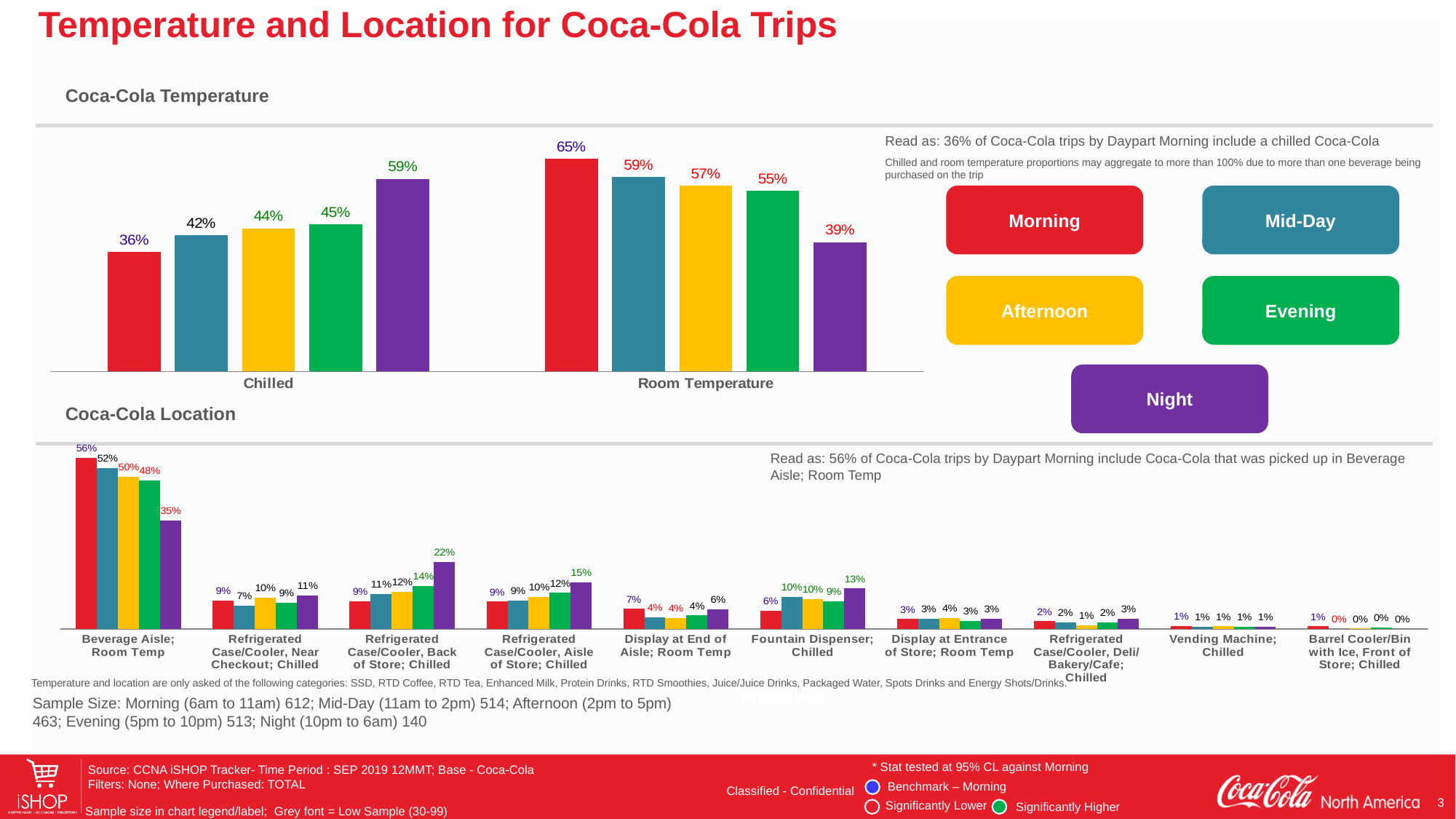

Temperature and Location for Coca-Cola Trips
Coca-Cola Temperature

Read as: 36% of Coca-Cola trips by Daypart Morning include a chilled Coca-Cola

### Chart

| Category | Morning (6am to 11am) | Mid-Day (11am to 2pm) | Afternoon (2pm to 5pm) | Evening (5pm to 10pm) | Night (10pm to 6am) |
|---|---|---|---|---|---|
| Chilled | 0.364616872145874 | 0.41648860650339 | 0.436900201837788 | 0.449674302757643 | 0.588313068935227 |
| Room Temperature | 0.649569479626861 | 0.593212776055637 | 0.567685036804586 | 0.552200777298246 | 0.394946087302307 |
Chilled and room temperature proportions may aggregate to more than 100% due to more than one beverage being purchased on the trip
Morning
Mid-Day
Afternoon
Evening
Night
Coca-Cola Location

### Chart

| Category | Morning (6am to 11am) | Mid-Day (11am to 2pm) | Afternoon (2pm to 5pm) | Evening (5pm to 10pm) | Night (10pm to 6am) |
|---|---|---|---|---|---|
| Beverage Aisle; Room Temp | 0.55688603258653 | 0.523399983751383 | 0.495733868463326 | 0.484186555693456 | 0.353229507753946 |
| Refrigerated Case/Cooler, Near Checkout; Chilled | 0.0918688384970363 | 0.0749523310136911 | 0.102357318847733 | 0.0855127357576696 | 0.109055091933576 |
| Refrigerated Case/Cooler, Back of Store; Chilled | 0.090865951127211 | 0.113041500940875 | 0.121637546604094 | 0.140843396630173 | 0.218639499019609 |
| Refrigerated Case/Cooler, Aisle of Store; Chilled | 0.0888632610370091 | 0.09179783643414 | 0.104398008863848 | 0.117312512483876 | 0.152143050877936 |
| Display at End of Aisle; Room Temp | 0.0652429756228543 | 0.0381447349212261 | 0.0362253105932665 | 0.0438377028384018 | 0.0634949867711536 |
| Fountain Dispenser; Chilled | 0.0585673537690168 | 0.104450884807544 | 0.096625679319598 | 0.0894287591337292 | 0.131723604326592 |
| Display at Entrance of Store; Room Temp | 0.0323013732671089 | 0.0330752703709496 | 0.0353913490595454 | 0.0267821199268577 | 0.032644581058712 |
| Refrigerated Case/Cooler, Deli/Bakery/Cafe; Chilled | 0.0249166270948742 | 0.0221796779901584 | 0.011596687634176 | 0.0222629503441956 | 0.0327764576547309 |
| Vending Machine; Chilled | 0.0105507906444612 | 0.00618854238729026 | 0.0085731457688403 | 0.00783818886912164 | 0.00617775317706473 |
| Barrel Cooler/Bin with Ice, Front of Store; Chilled | 0.00829811478874613 | 0.0 | 0.00140148749861654 | 0.00369760509018909 | 0.0 |
Read as: 56% of Coca-Cola trips by Daypart Morning include Coca-Cola that was picked up in Beverage Aisle; Room Temp
Temperature and location are only asked of the following categories: SSD, RTD Coffee, RTD Tea, Enhanced Milk, Protein Drinks, RTD Smoothies, Juice/Juice Drinks, Packaged Water, Spots Drinks and Energy Shots/Drinks.
Honest Tea
Sample Size: Morning (6am to 11am) 612; Mid-Day (11am to 2pm) 514; Afternoon (2pm to 5pm) 463; Evening (5pm to 10pm) 513; Night (10pm to 6am) 140